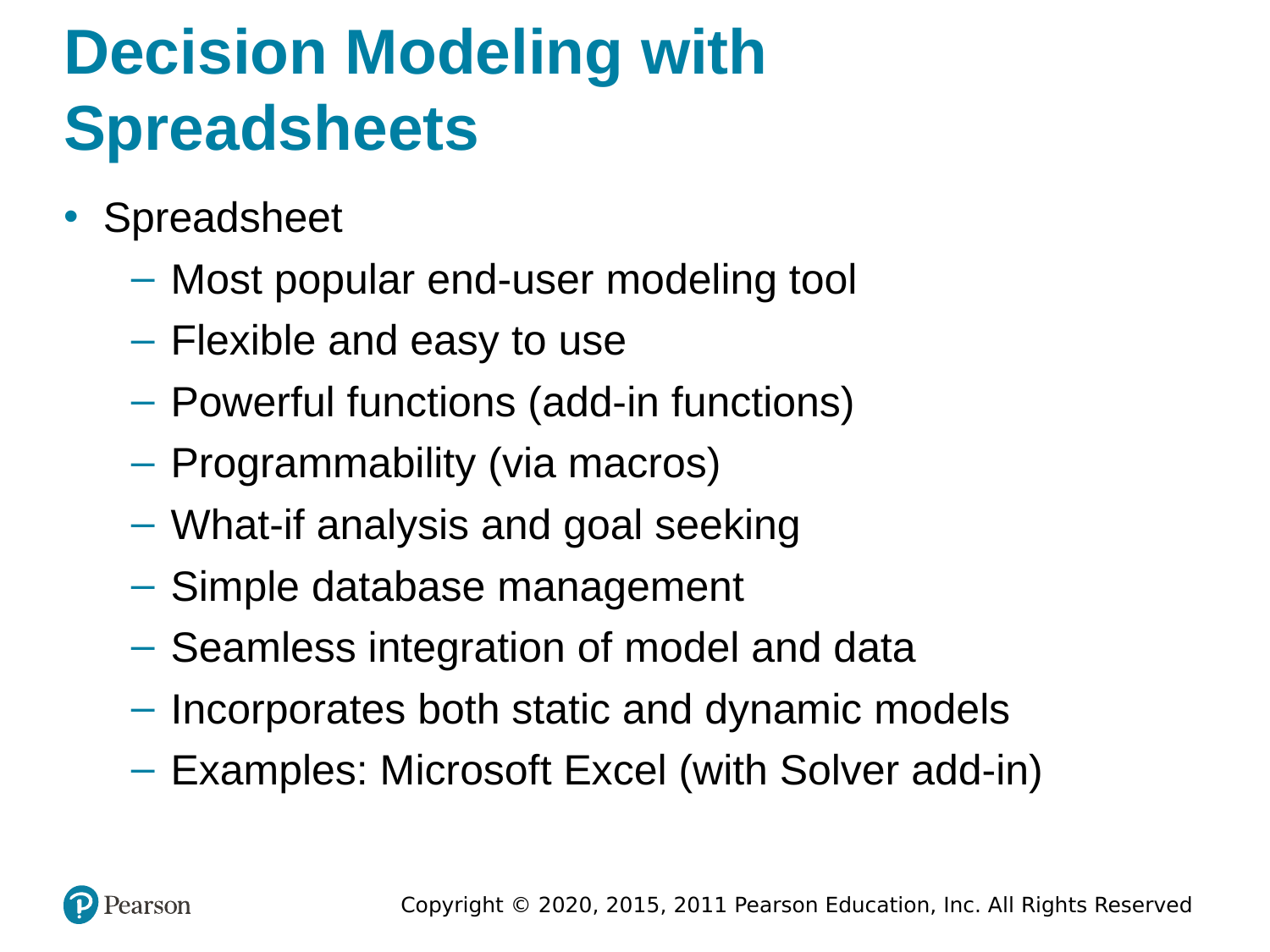

# Decision Modeling with Spreadsheets
Spreadsheet
Most popular end-user modeling tool
Flexible and easy to use
Powerful functions (add-in functions)
Programmability (via macros)
What-if analysis and goal seeking
Simple database management
Seamless integration of model and data
Incorporates both static and dynamic models
Examples: Microsoft Excel (with Solver add-in)